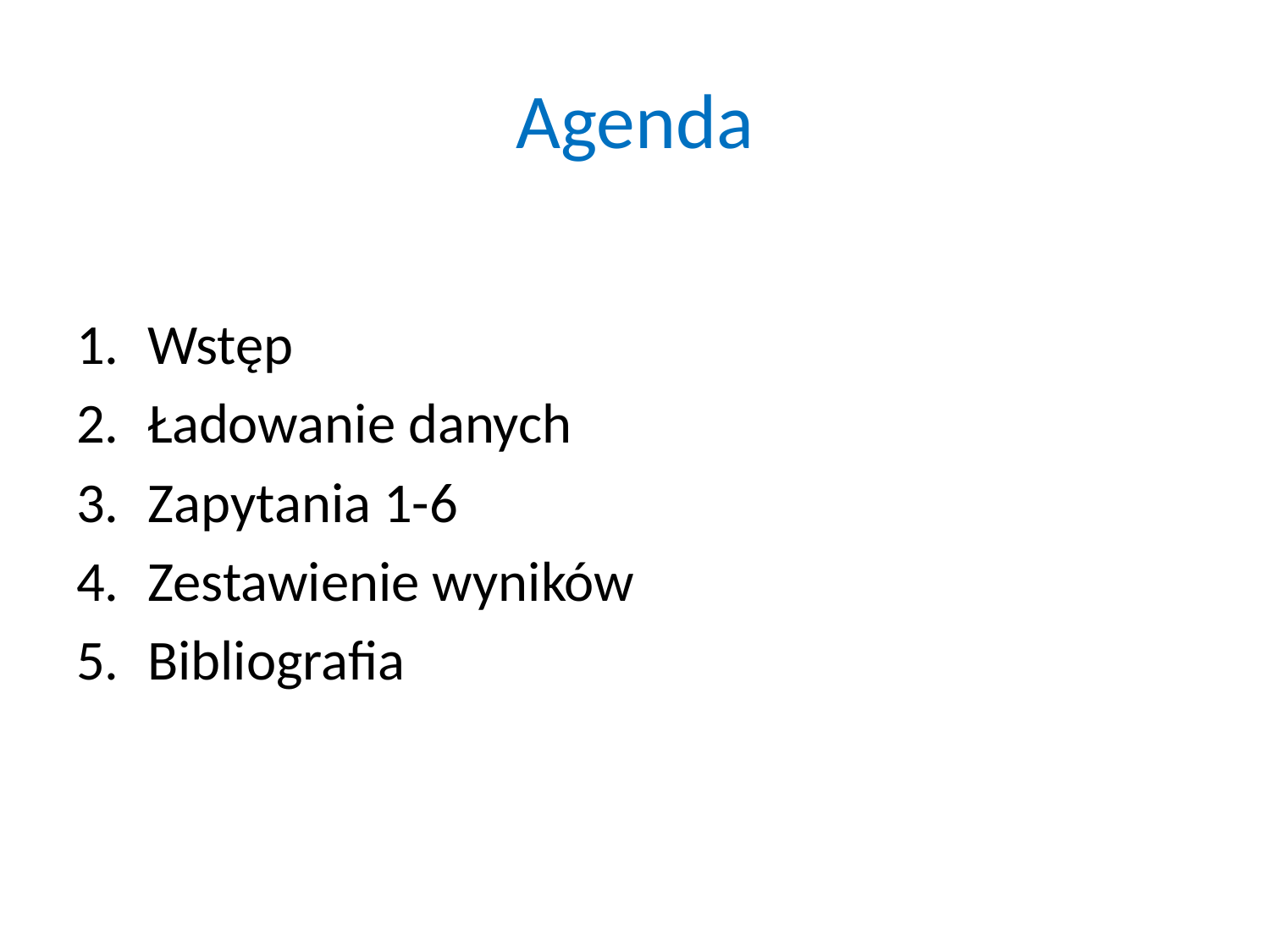

# Agenda

Wstęp
Ładowanie danych
Zapytania 1-6
Zestawienie wyników
Bibliografia